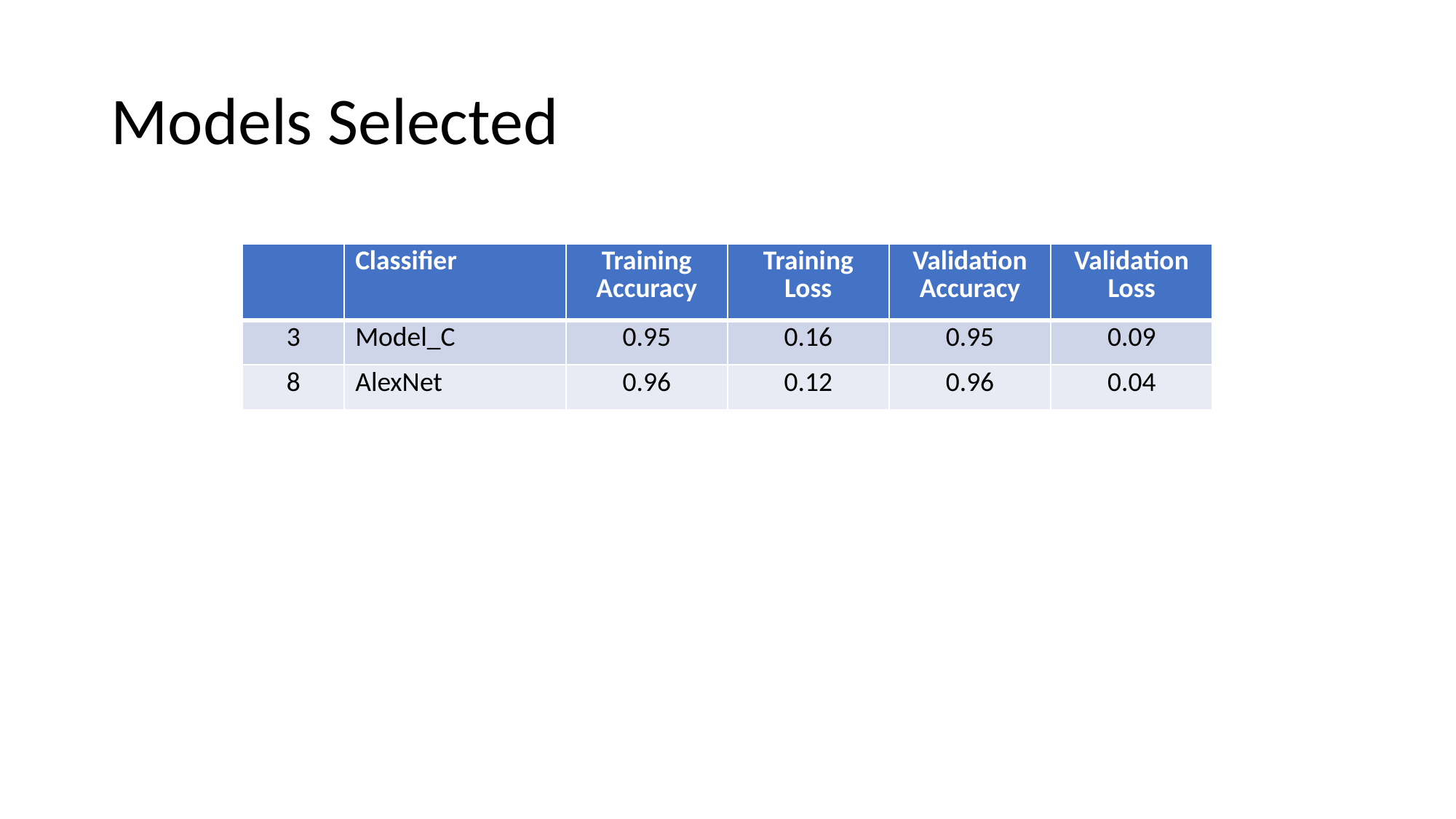

# Models Selected
|  | Classifier | Training Accuracy | Training Loss | Validation Accuracy | Validation Loss |
| --- | --- | --- | --- | --- | --- |
| 3 | Model\_C | 0.95 | 0.16 | 0.95 | 0.09 |
| 8 | AlexNet | 0.96 | 0.12 | 0.96 | 0.04 |